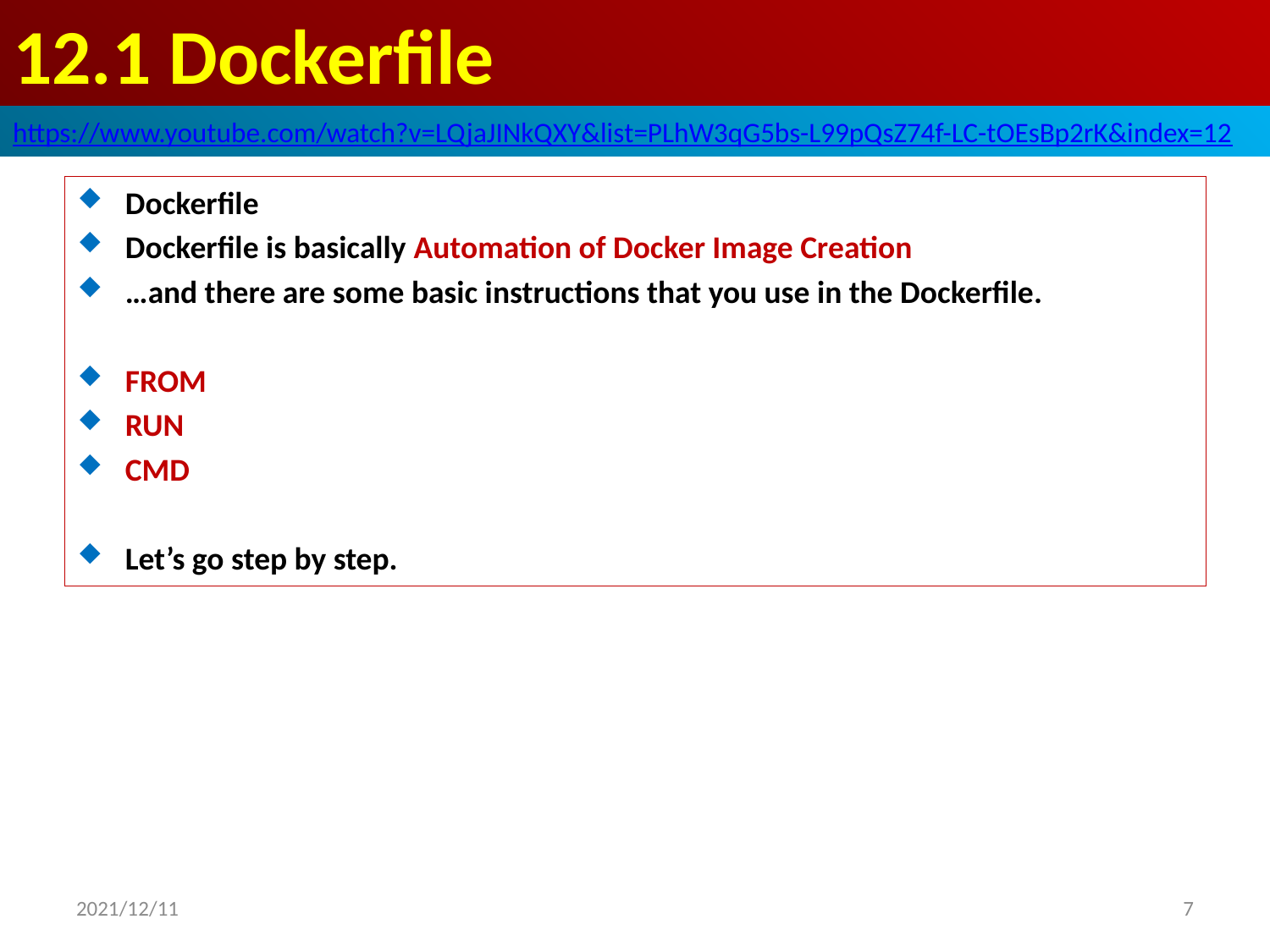

# 12.1 Dockerfile
https://www.youtube.com/watch?v=LQjaJINkQXY&list=PLhW3qG5bs-L99pQsZ74f-LC-tOEsBp2rK&index=12
Dockerfile
Dockerfile is basically Automation of Docker Image Creation
…and there are some basic instructions that you use in the Dockerfile.

FROM
RUN
CMD

Let’s go step by step.
2021/12/11
7